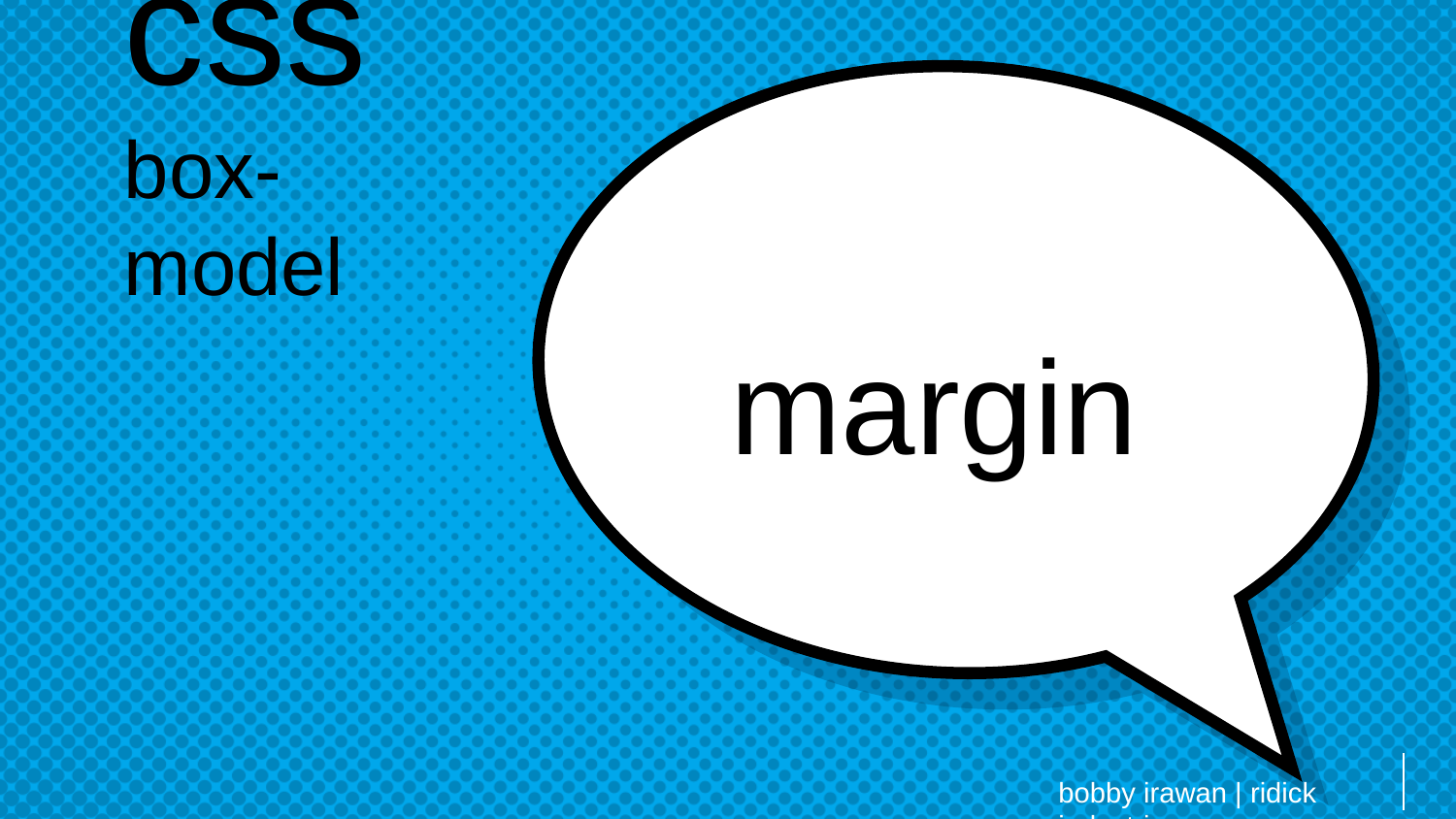

# css box-model
margin
18
bobby irawan | ridick industries